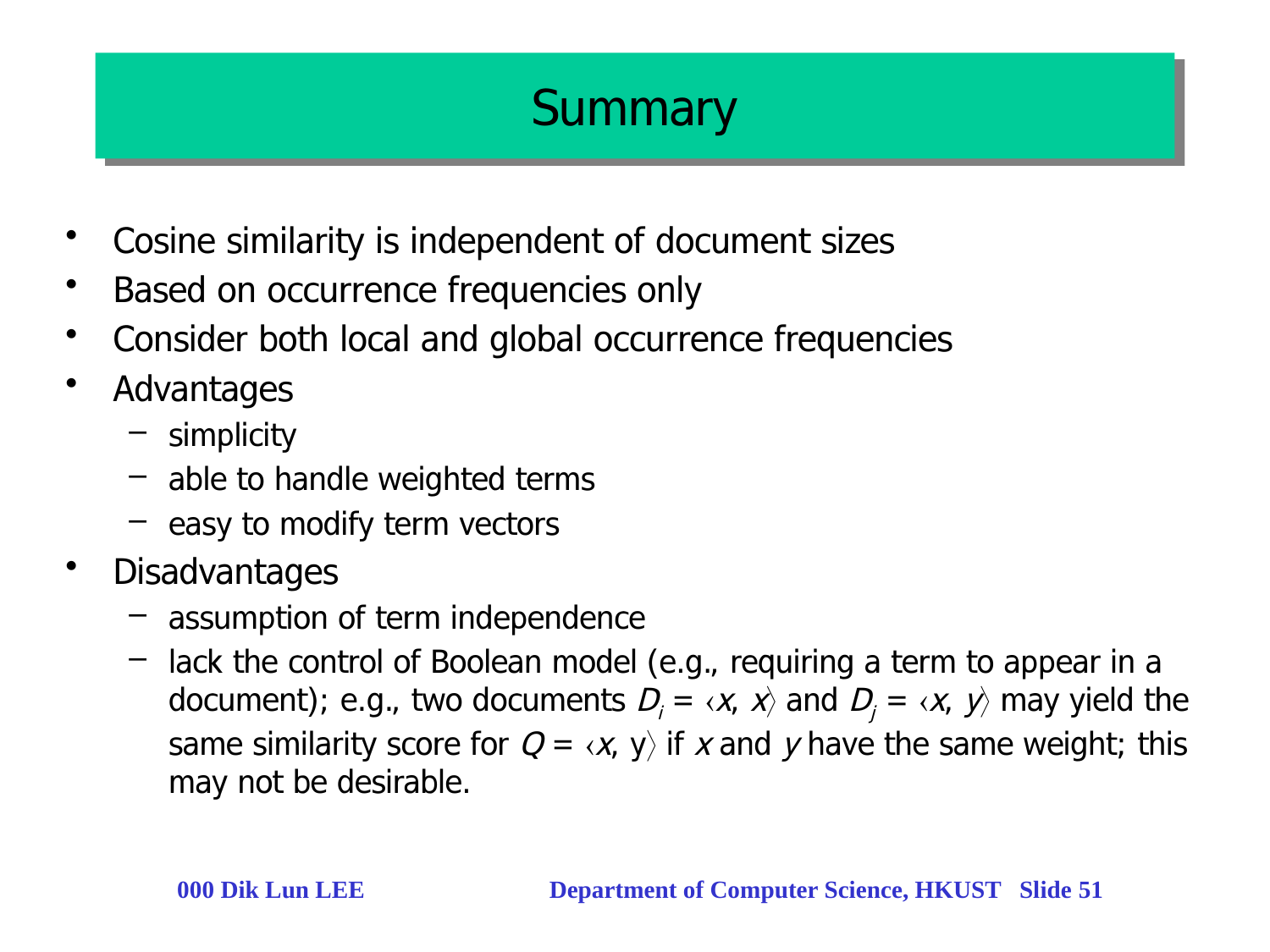

# Summary
Cosine similarity is independent of document sizes
Based on occurrence frequencies only
Consider both local and global occurrence frequencies
Advantages
simplicity
able to handle weighted terms
easy to modify term vectors
Disadvantages
assumption of term independence
lack the control of Boolean model (e.g., requiring a term to appear in a document); e.g., two documents Di = 〈x, x〉 and Dj = 〈x, y〉 may yield the same similarity score for Q = 〈x, y〉 if x and y have the same weight; this may not be desirable.
000 Dik Lun LEE                              Department of Computer Science, HKUST   Slide 51